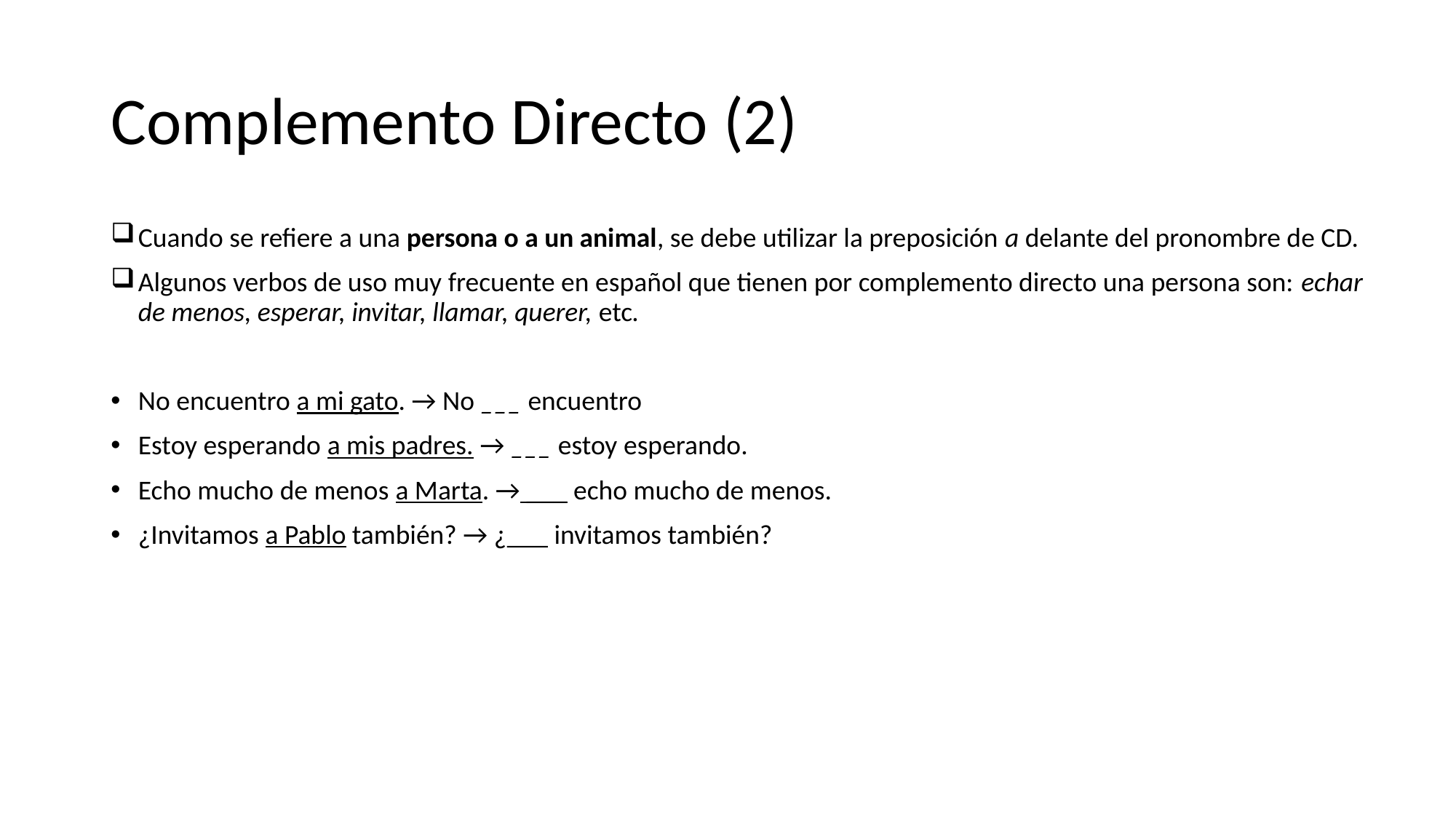

# Complemento Directo (2)
Cuando se refiere a una persona o a un animal, se debe utilizar la preposición a delante del pronombre de CD.
Algunos verbos de uso muy frecuente en español que tienen por complemento directo una persona son: echar de menos, esperar, invitar, llamar, querer, etc.

No encuentro a mi gato. → No ___ encuentro
Estoy esperando a mis padres. → ___ estoy esperando.
Echo mucho de menos a Marta. → ___ echo mucho de menos.
¿Invitamos a Pablo también? → ¿___ invitamos también?